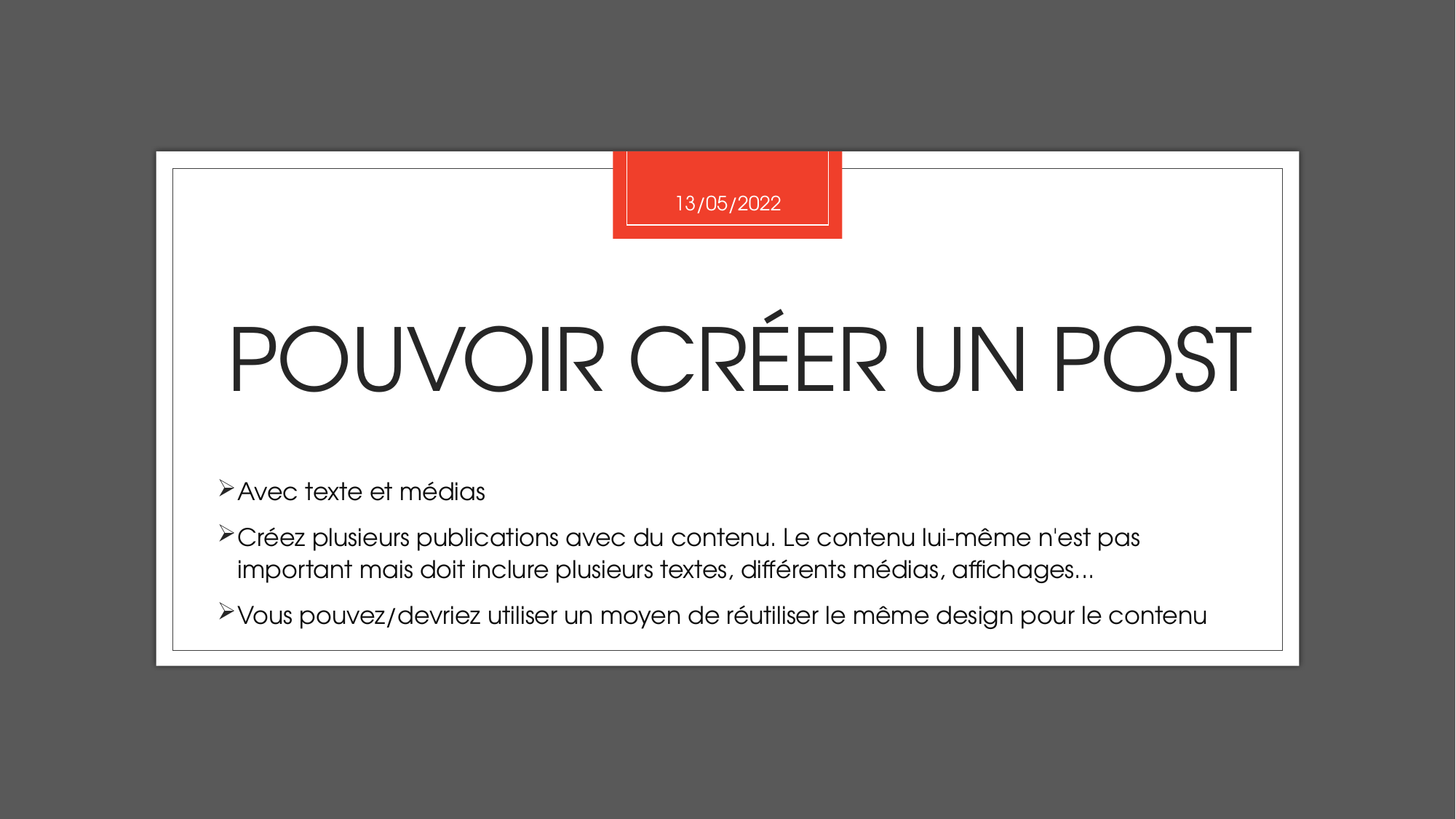

13/05/2022
# POUVOIR CRÉER un post
Avec texte et médias
Créez plusieurs publications avec du contenu. Le contenu lui-même n'est pas important mais doit inclure plusieurs textes, différents médias, affichages...
Vous pouvez/devriez utiliser un moyen de réutiliser le même design pour le contenu